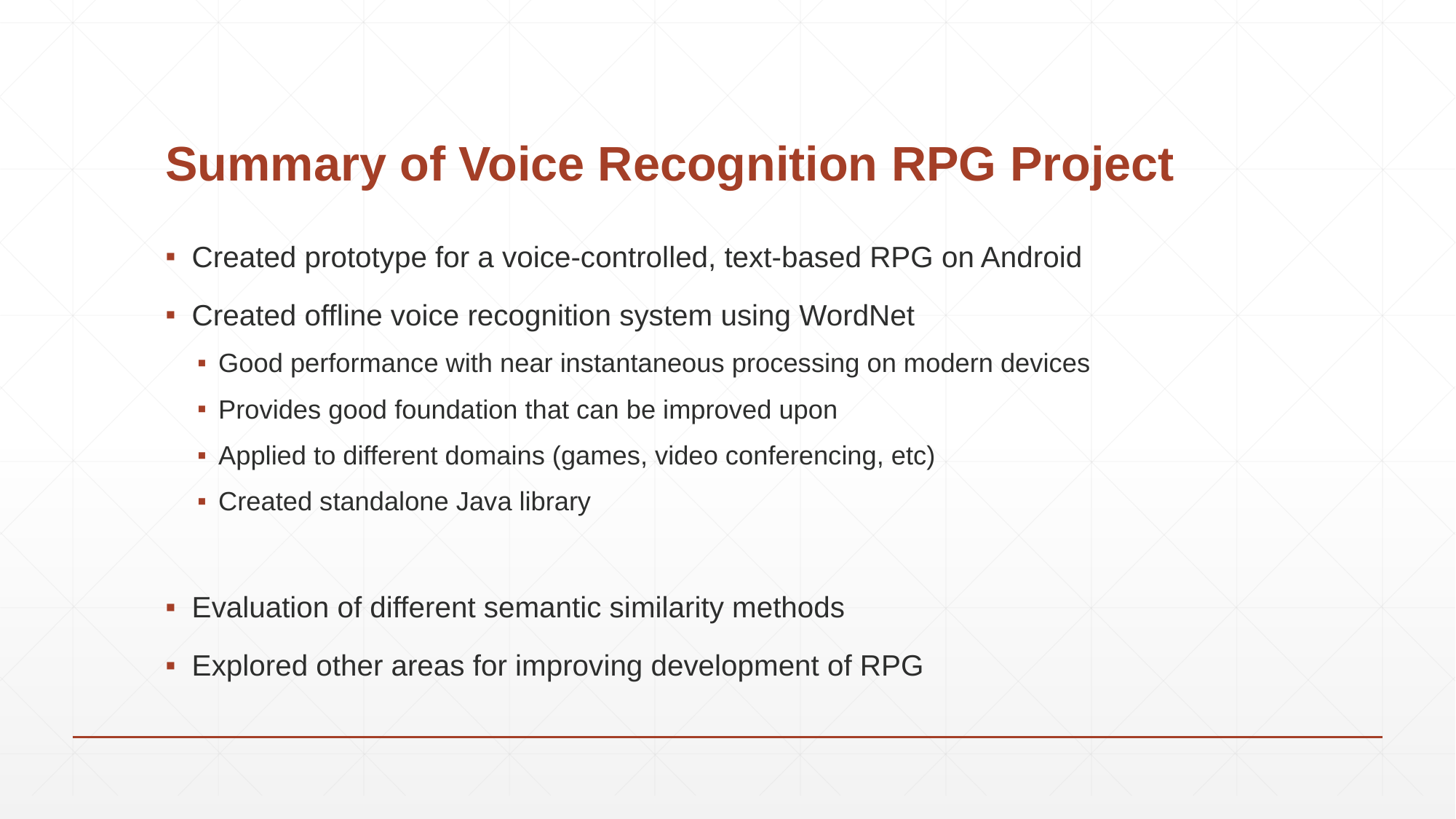

# Summary of Voice Recognition RPG Project
Created prototype for a voice-controlled, text-based RPG on Android
Created offline voice recognition system using WordNet
Good performance with near instantaneous processing on modern devices
Provides good foundation that can be improved upon
Applied to different domains (games, video conferencing, etc)
Created standalone Java library

Evaluation of different semantic similarity methods
Explored other areas for improving development of RPG